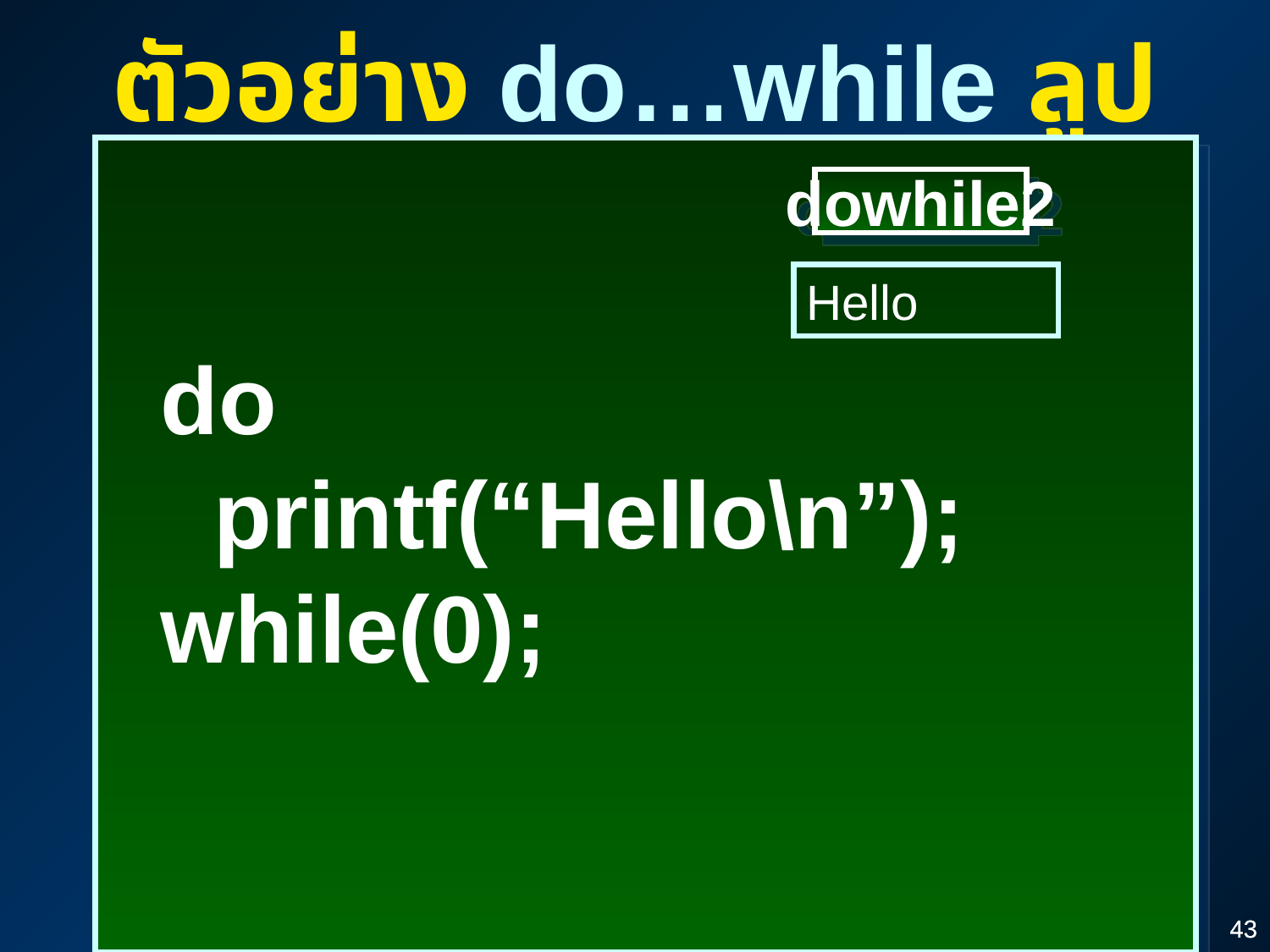

ตัวอย่าง do…while ลูป
  do
    printf(“Hello\n”);
  while(0);

dowhile2
Hello
43
43